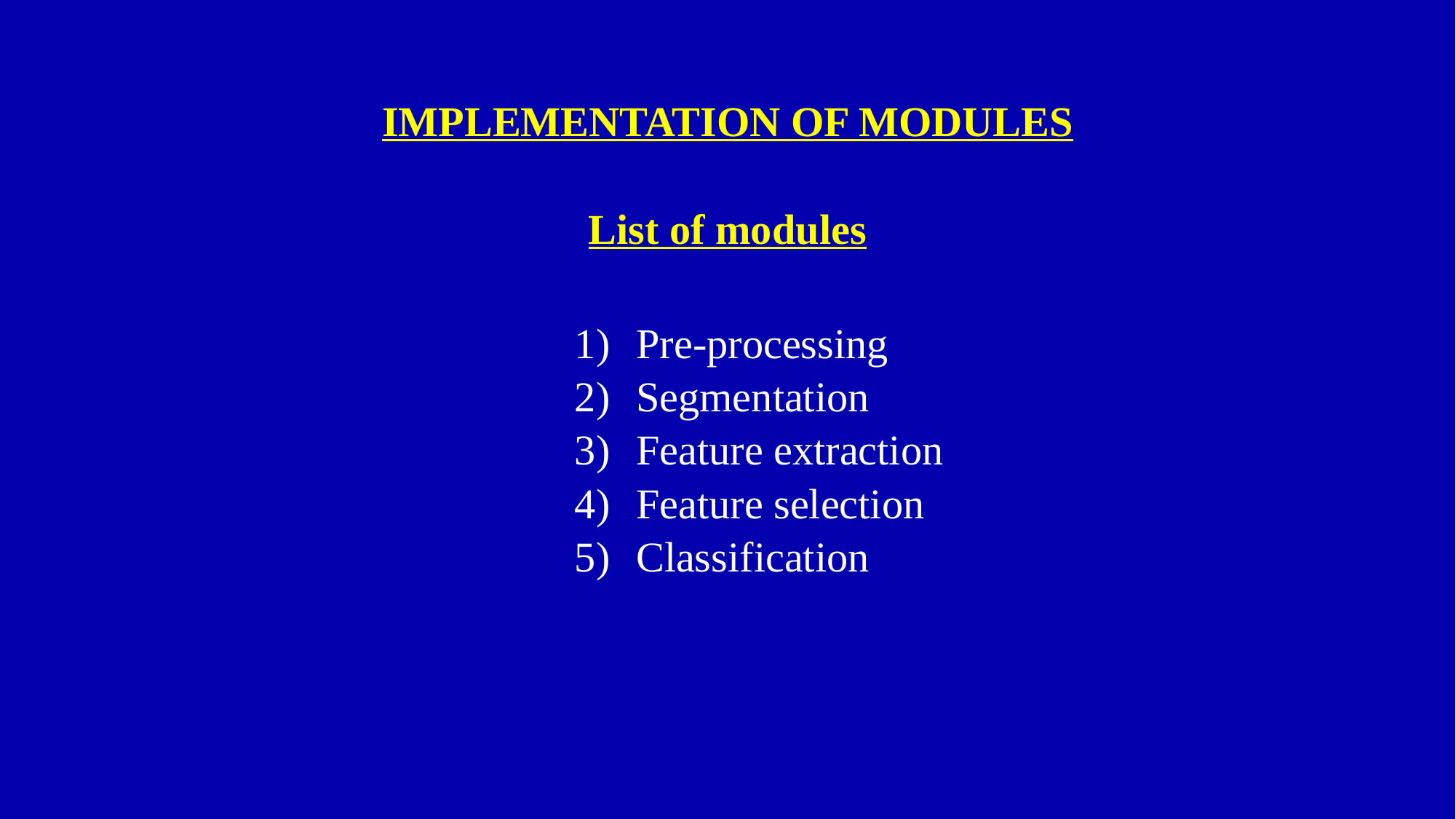

# IMPLEMENTATION OF MODULES
List of modules

Pre-processing
Segmentation
Feature extraction
Feature selection
Classification